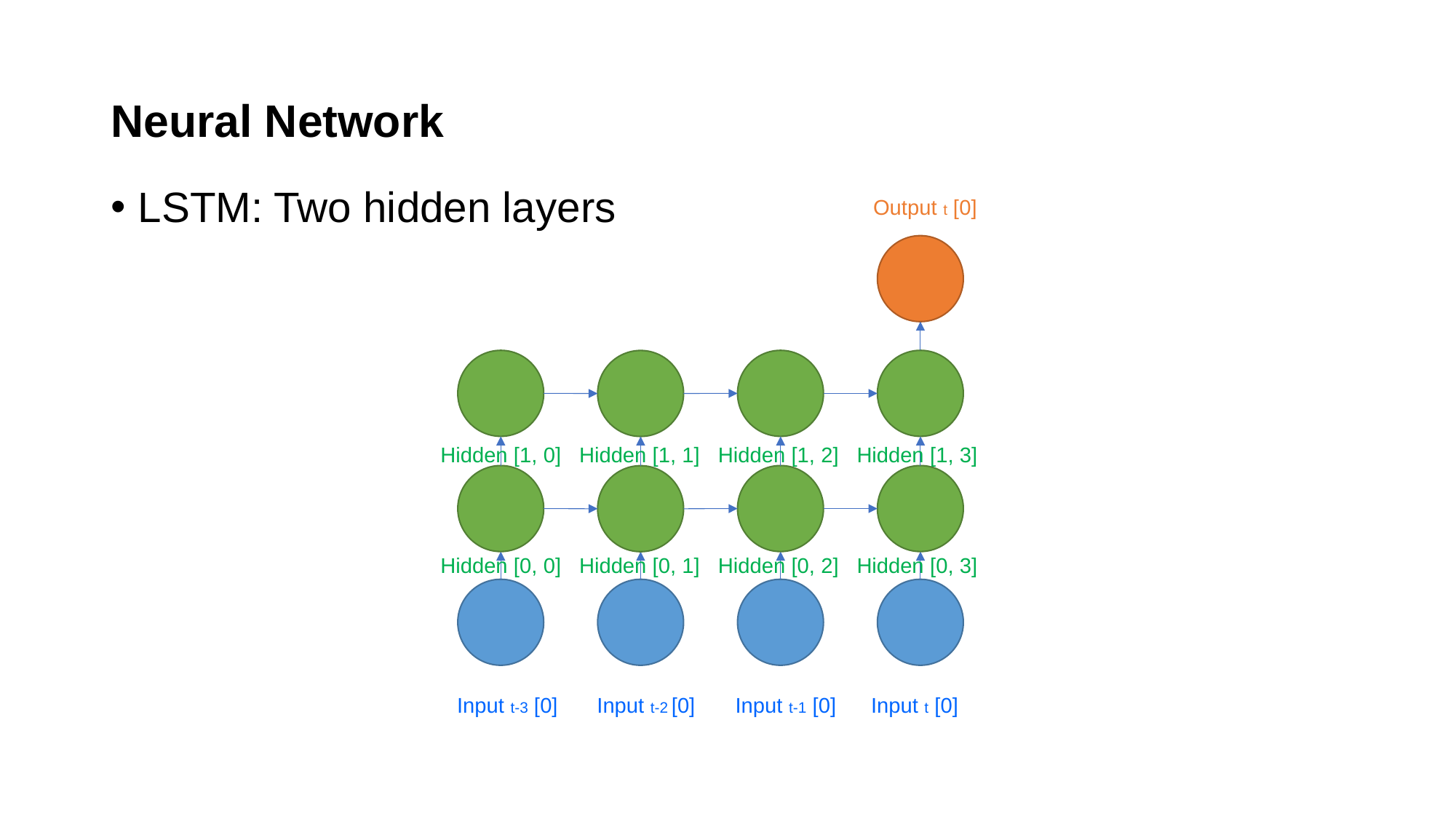

# Neural Network
LSTM: Two hidden layers

Output t [0]

Hidden [1, 0]
Hidden [1, 1]
Hidden [1, 2]
Hidden [1, 3]

Hidden [0, 0]
Hidden [0, 1]
Hidden [0, 2]
Hidden [0, 3]

Input t [0]
Input t-2 [0]
Input t-1 [0]
Input t-3 [0]